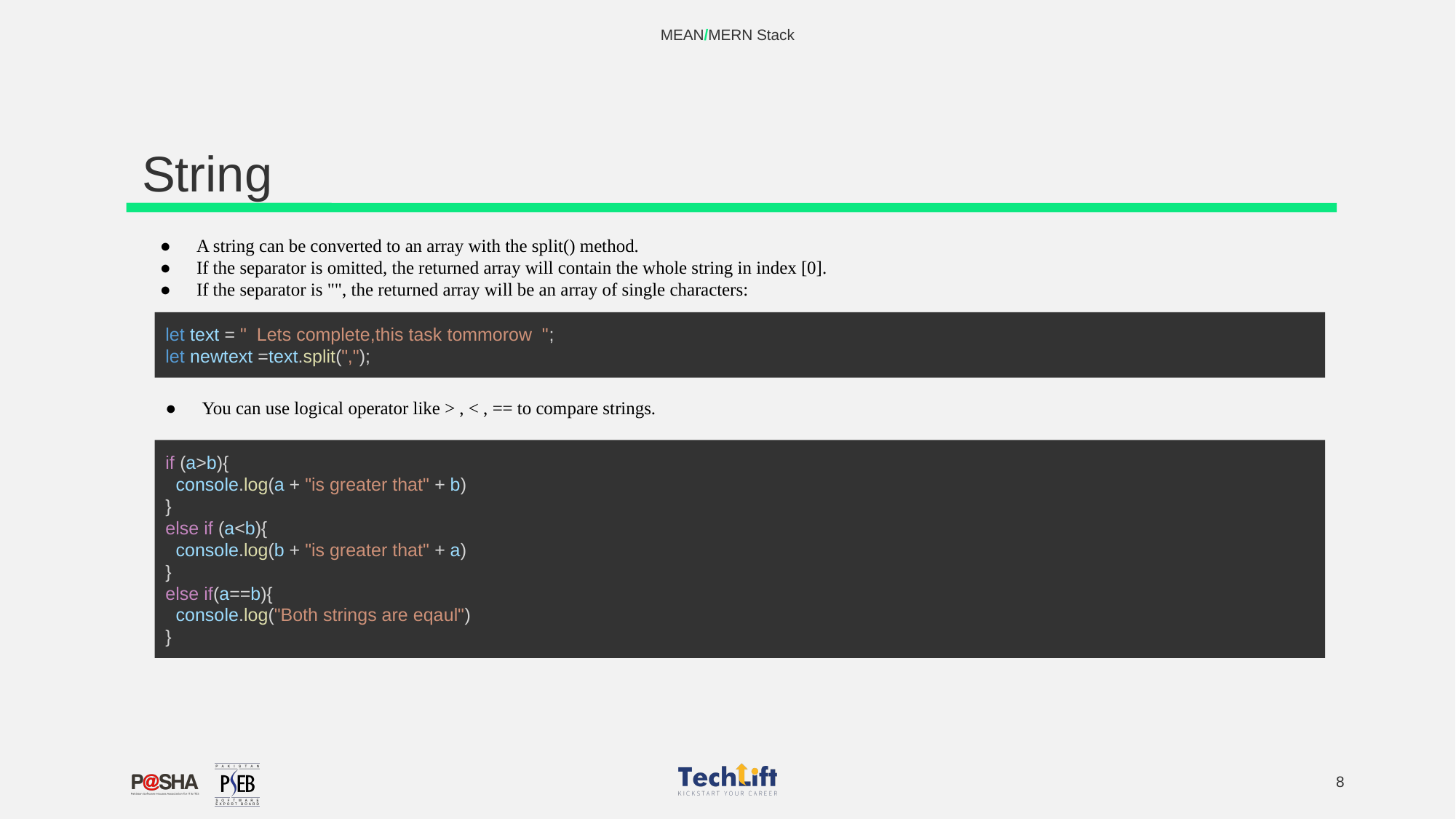

MEAN/MERN Stack
# String
A string can be converted to an array with the split() method.
If the separator is omitted, the returned array will contain the whole string in index [0].
If the separator is "", the returned array will be an array of single characters:
let text = "  Lets complete,this task tommorow  ";
let newtext =text.split(",");
You can use logical operator like > , < , == to compare strings.
if (a>b){
  console.log(a + "is greater that" + b)
}
else if (a<b){
  console.log(b + "is greater that" + a)
}
else if(a==b){
  console.log("Both strings are eqaul")
}
8